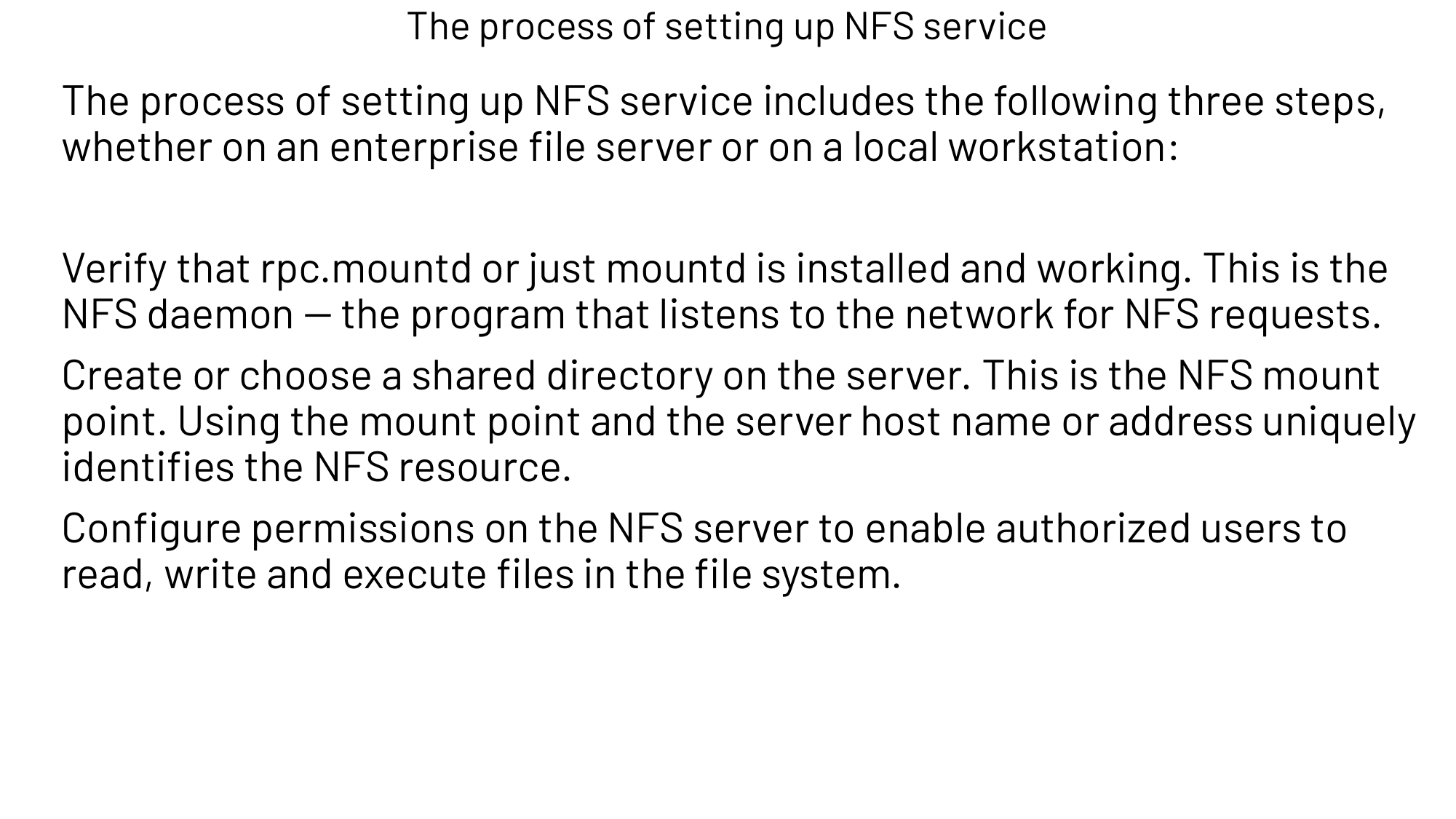

# The process of setting up NFS service
The process of setting up NFS service includes the following three steps, whether on an enterprise file server or on a local workstation:

Verify that rpc.mountd or just mountd is installed and working. This is the NFS daemon -- the program that listens to the network for NFS requests.
Create or choose a shared directory on the server. This is the NFS mount point. Using the mount point and the server host name or address uniquely identifies the NFS resource.
Configure permissions on the NFS server to enable authorized users to read, write and execute files in the file system.